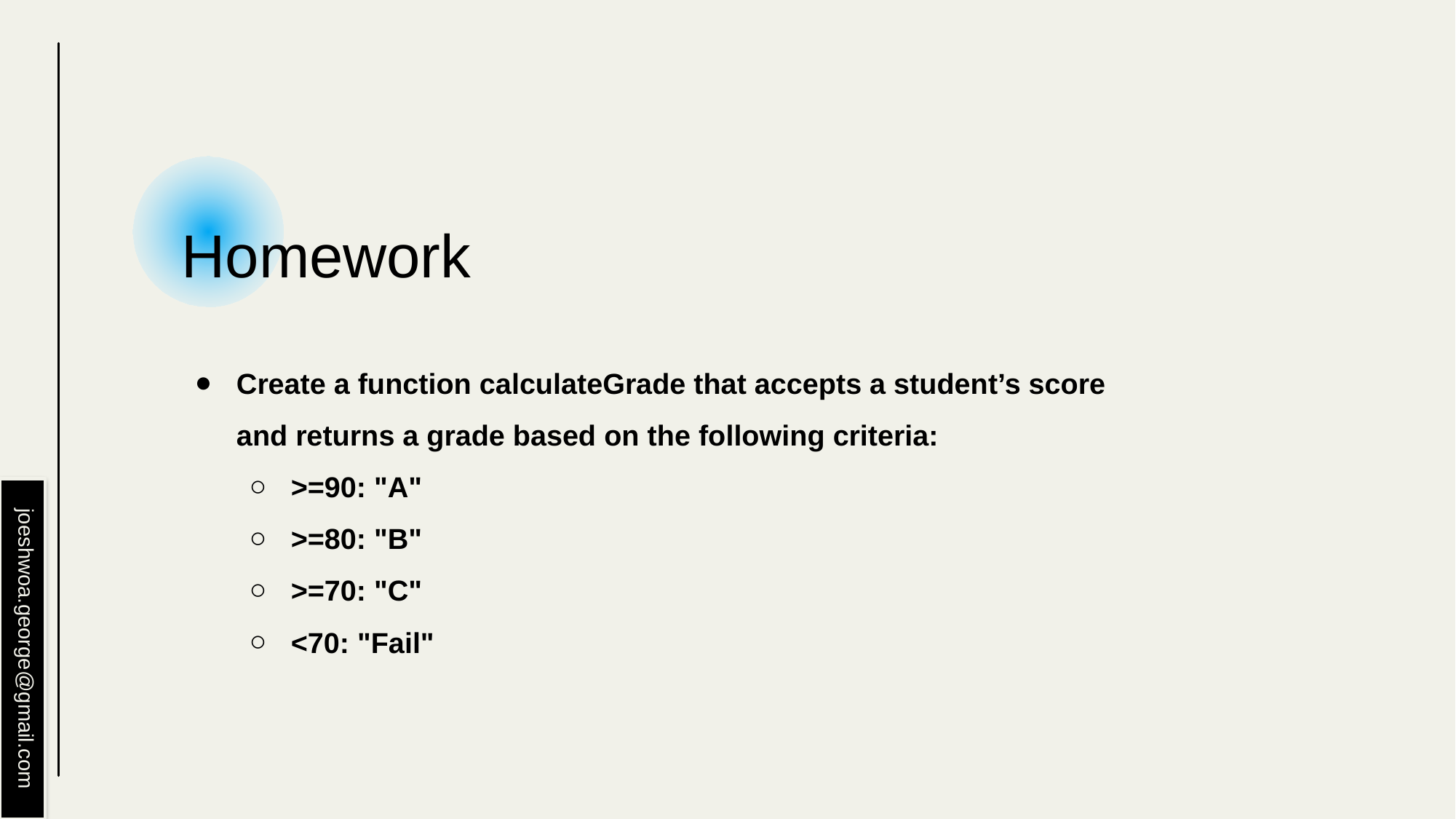

# Homework
Create a function calculateGrade that accepts a student’s score and returns a grade based on the following criteria:
>=90: "A"
>=80: "B"
>=70: "C"
<70: "Fail"
joeshwoa.george@gmail.com